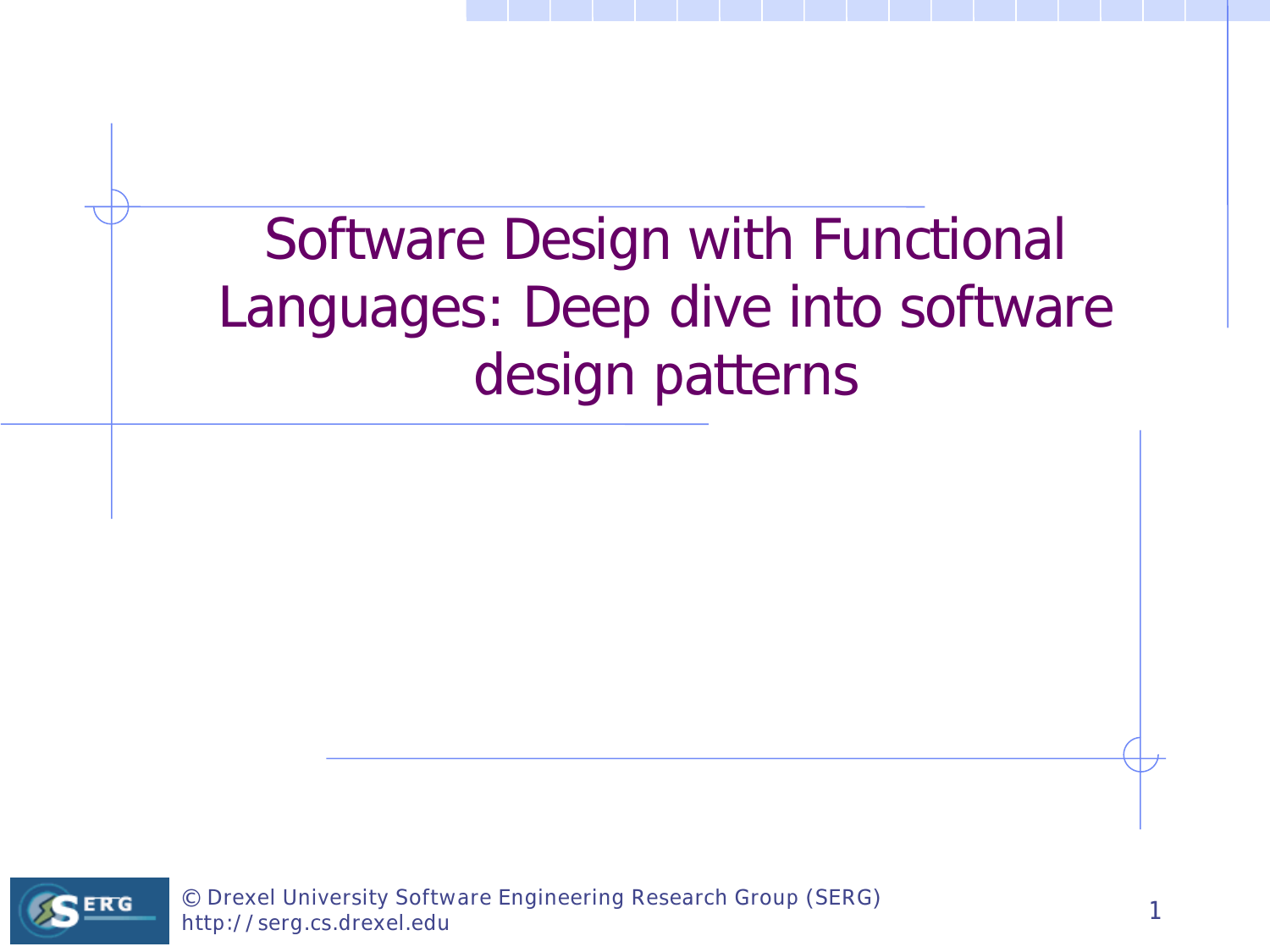

# Software Design with Functional Languages: Deep dive into software design patterns
1